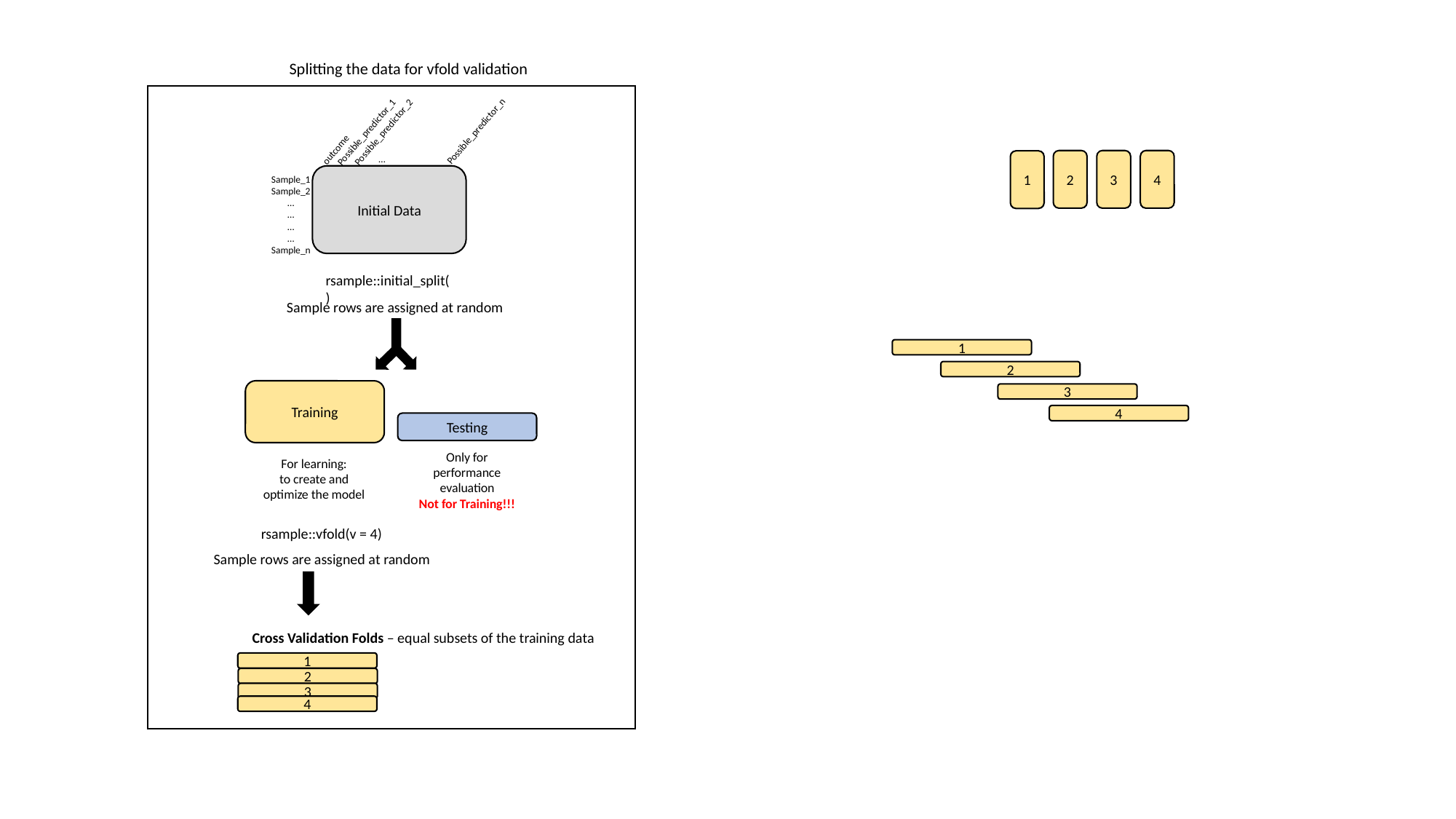

Splitting the data for vfold validation

Possible_predictor_n
Possible_predictor_2
Possible_predictor_1
outcome
…
2
3
4
1
Initial Data
Sample_1
Sample_2
…
…
…
…
Sample_n

rsample::initial_split()
Sample rows are assigned at random

1
2
Training
3
4
Testing
Only for performance evaluation
Not for Training!!!
For learning:
to create and optimize the model
rsample::vfold(v = 4)
Sample rows are assigned at random

Cross Validation Folds – equal subsets of the training data
1
2
3
4